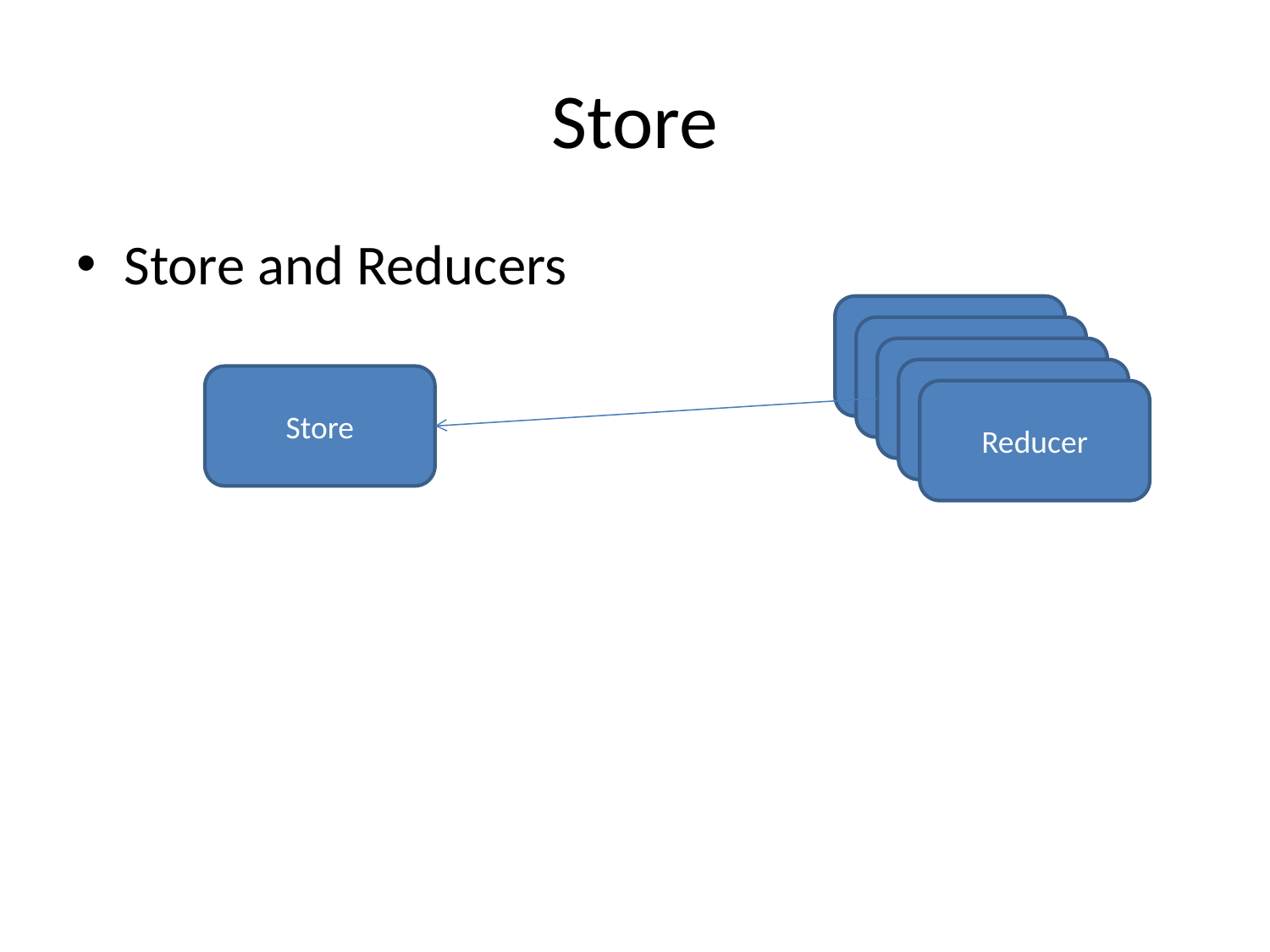

# Store
Store and Reducers
Reducer
Reducer
Reducer
Reducer
Store
Reducer